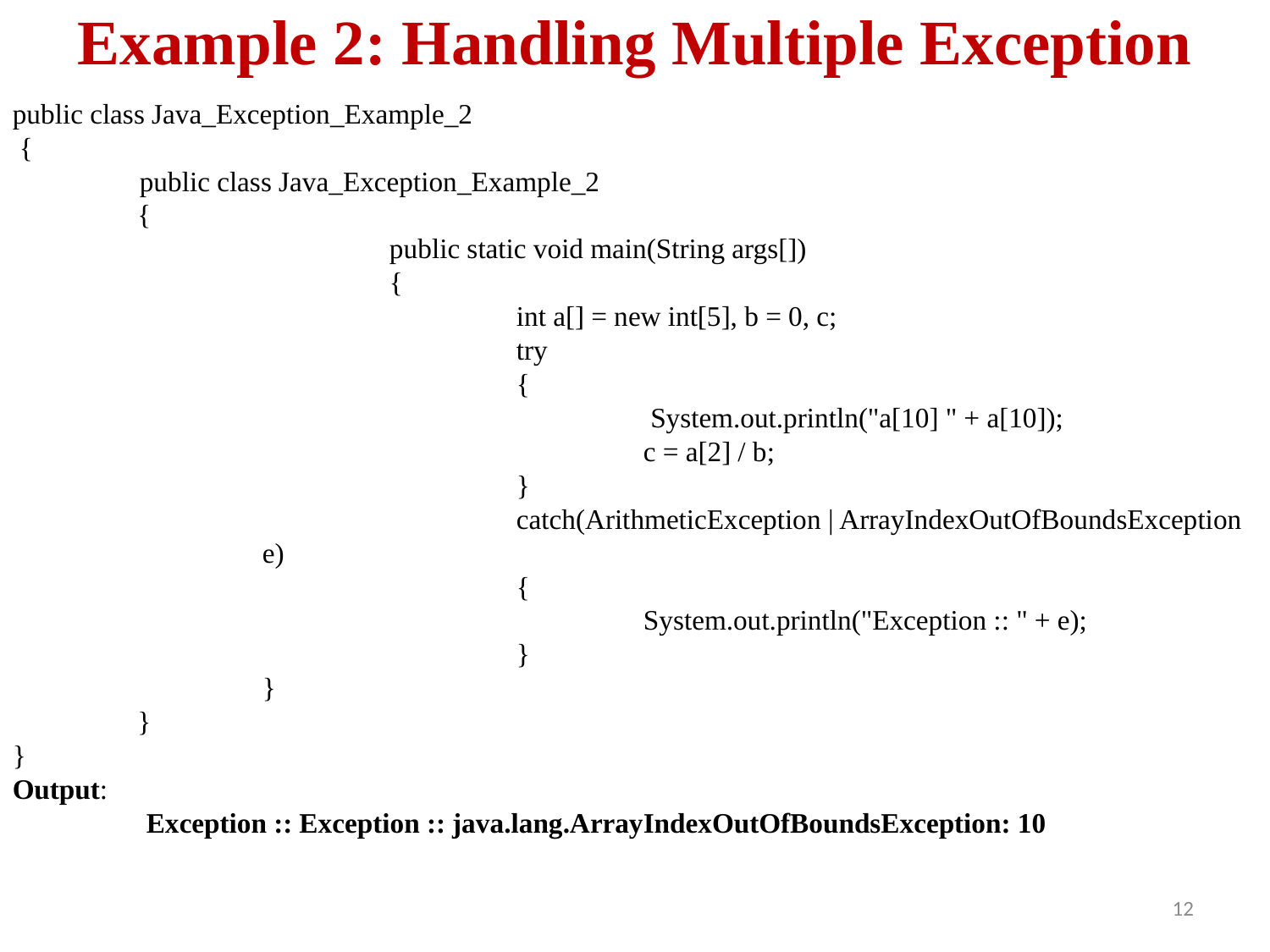

# Example 2: Handling Multiple Exception

public class Java_Exception_Example_2
 {
 	public class Java_Exception_Example_2
{
	public static void main(String args[])
	{
		int a[] = new int[5], b = 0, c;
		try
		{
			 System.out.println("a[10] " + a[10]);
			c = a[2] / b;
		}
		catch(ArithmeticException | ArrayIndexOutOfBoundsException e)
		{
			System.out.println("Exception :: " + e);
		}
}
}
}
Output:
	 Exception :: Exception :: java.lang.ArrayIndexOutOfBoundsException: 10
12